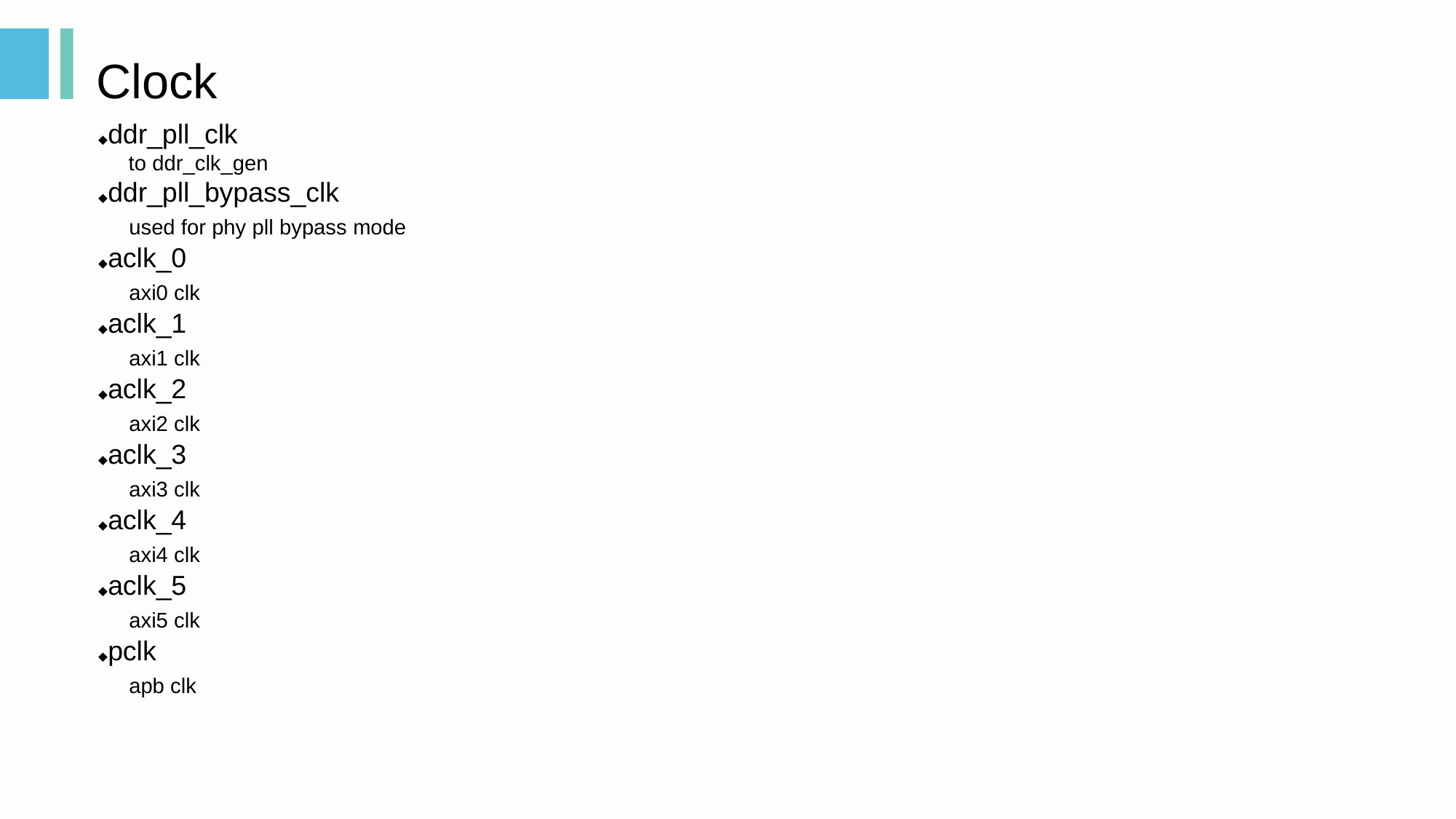

# Clock
◆ddr_pll_clk
     to ddr_clk_gen
◆ddr_pll_bypass_clk
    used for phy pll bypass mode
◆aclk_0
    axi0 clk
◆aclk_1
    axi1 clk
◆aclk_2
    axi2 clk
◆aclk_3
    axi3 clk
◆aclk_4
    axi4 clk
◆aclk_5
    axi5 clk
◆pclk
    apb clk